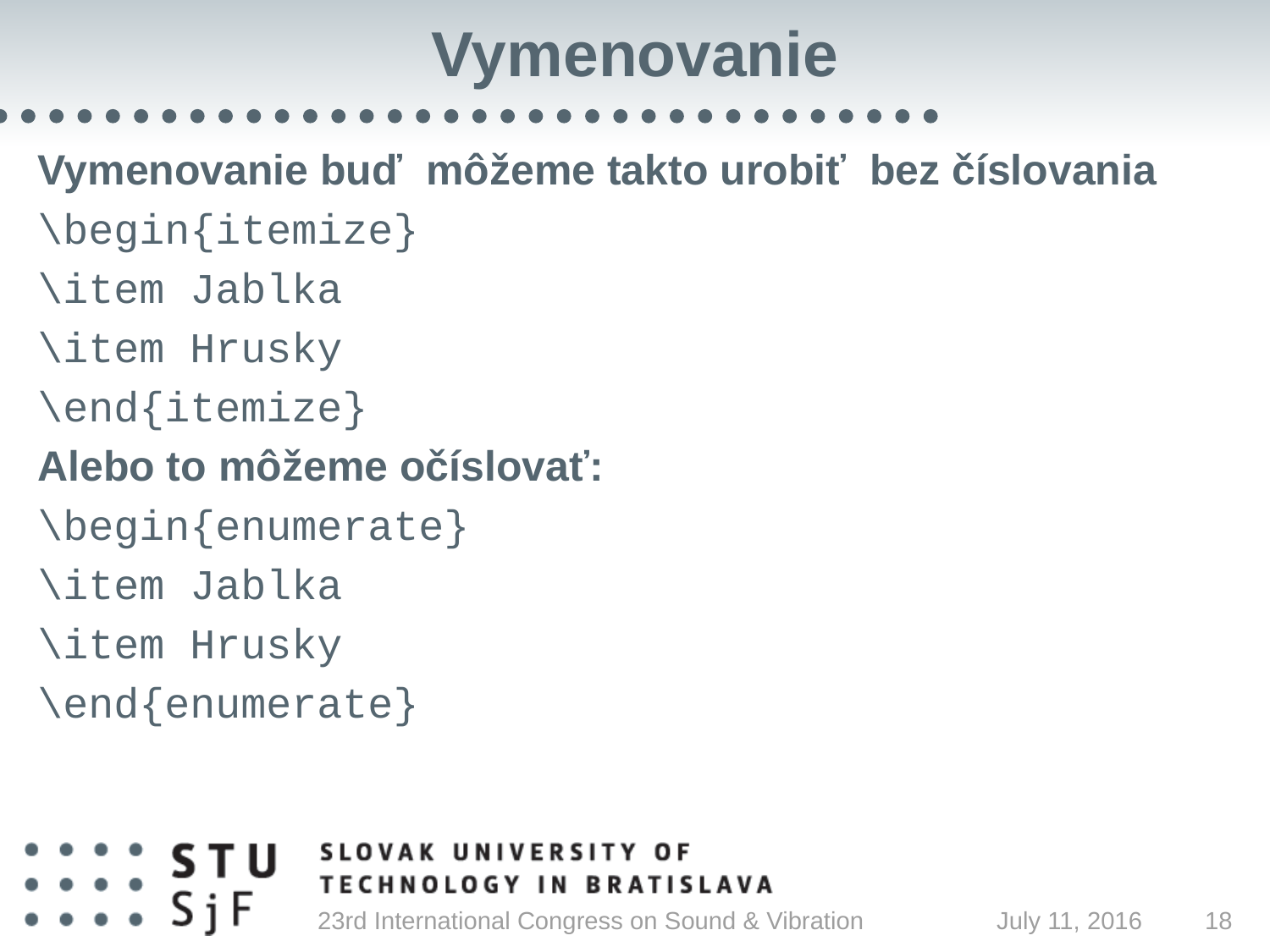

# Vymenovanie
Vymenovanie buď  môžeme takto urobiť  bez číslovania
\begin{itemize}
\item Jablka
\item Hrusky
\end{itemize}
Alebo to môžeme očíslovať:
\begin{enumerate}
\item Jablka
\item Hrusky
\end{enumerate}

23rd International Congress on Sound & Vibration
July 11, 2016
18